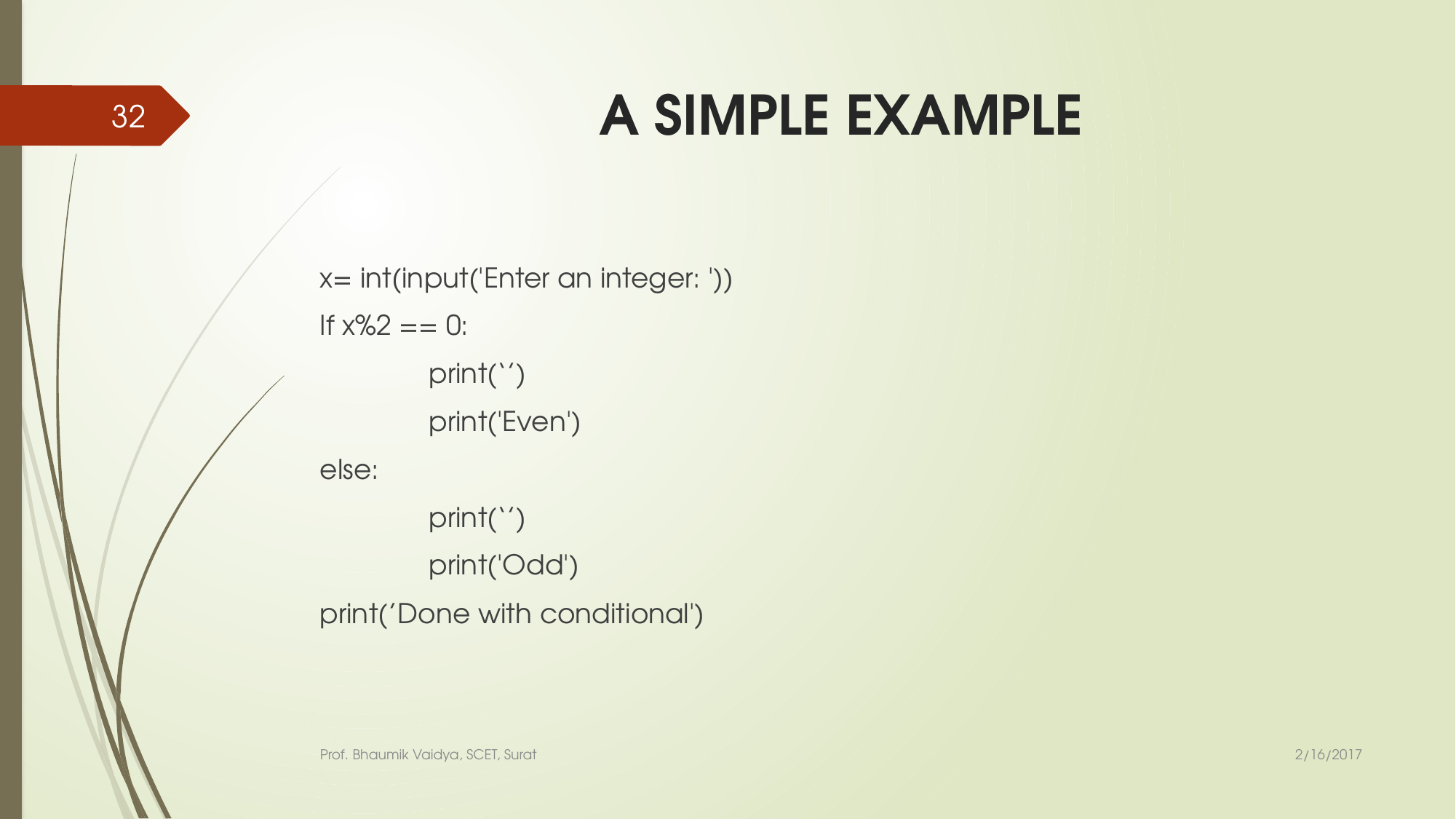

# A SIMPLE EXAMPLE
32
x= int(input('Enter an integer: '))
If x%2 == 0:
	print(‘’)
	print('Even')
else:
	print(‘’)
	print('Odd')
print(’Done with conditional')
2/16/2017
Prof. Bhaumik Vaidya, SCET, Surat